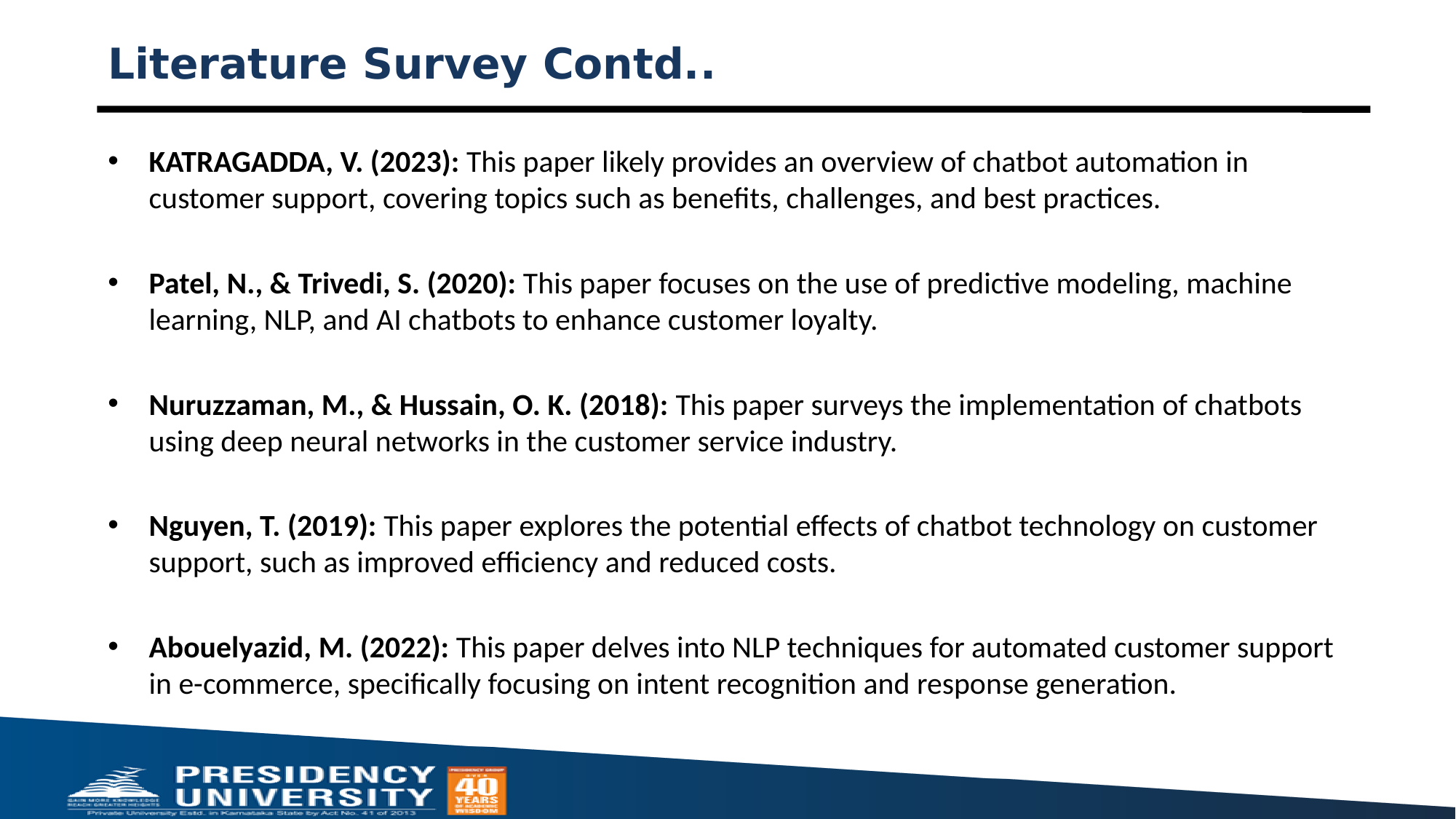

# Literature Survey Contd..
KATRAGADDA, V. (2023): This paper likely provides an overview of chatbot automation in customer support, covering topics such as benefits, challenges, and best practices.

Patel, N., & Trivedi, S. (2020): This paper focuses on the use of predictive modeling, machine learning, NLP, and AI chatbots to enhance customer loyalty.

Nuruzzaman, M., & Hussain, O. K. (2018): This paper surveys the implementation of chatbots using deep neural networks in the customer service industry.

Nguyen, T. (2019): This paper explores the potential effects of chatbot technology on customer support, such as improved efficiency and reduced costs.

Abouelyazid, M. (2022): This paper delves into NLP techniques for automated customer support in e-commerce, specifically focusing on intent recognition and response generation.